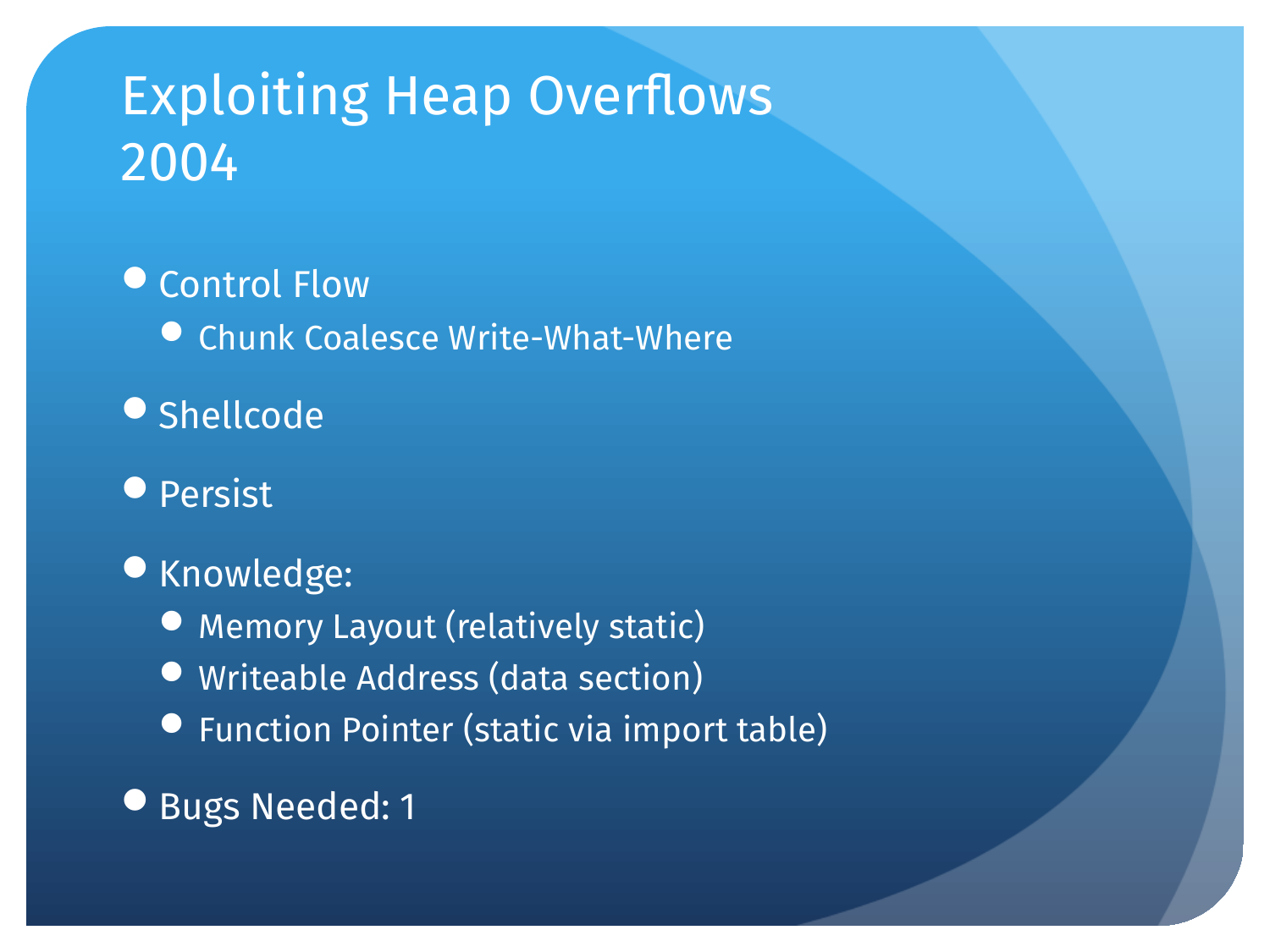

# Exploiting Heap Overflows 2004
Control Flow
Chunk Coalesce Write-What-Where
Shellcode
Persist
Knowledge:
Memory Layout (relatively static)
Writeable Address (data section)
Function Pointer (static via import table)
Bugs Needed: 1